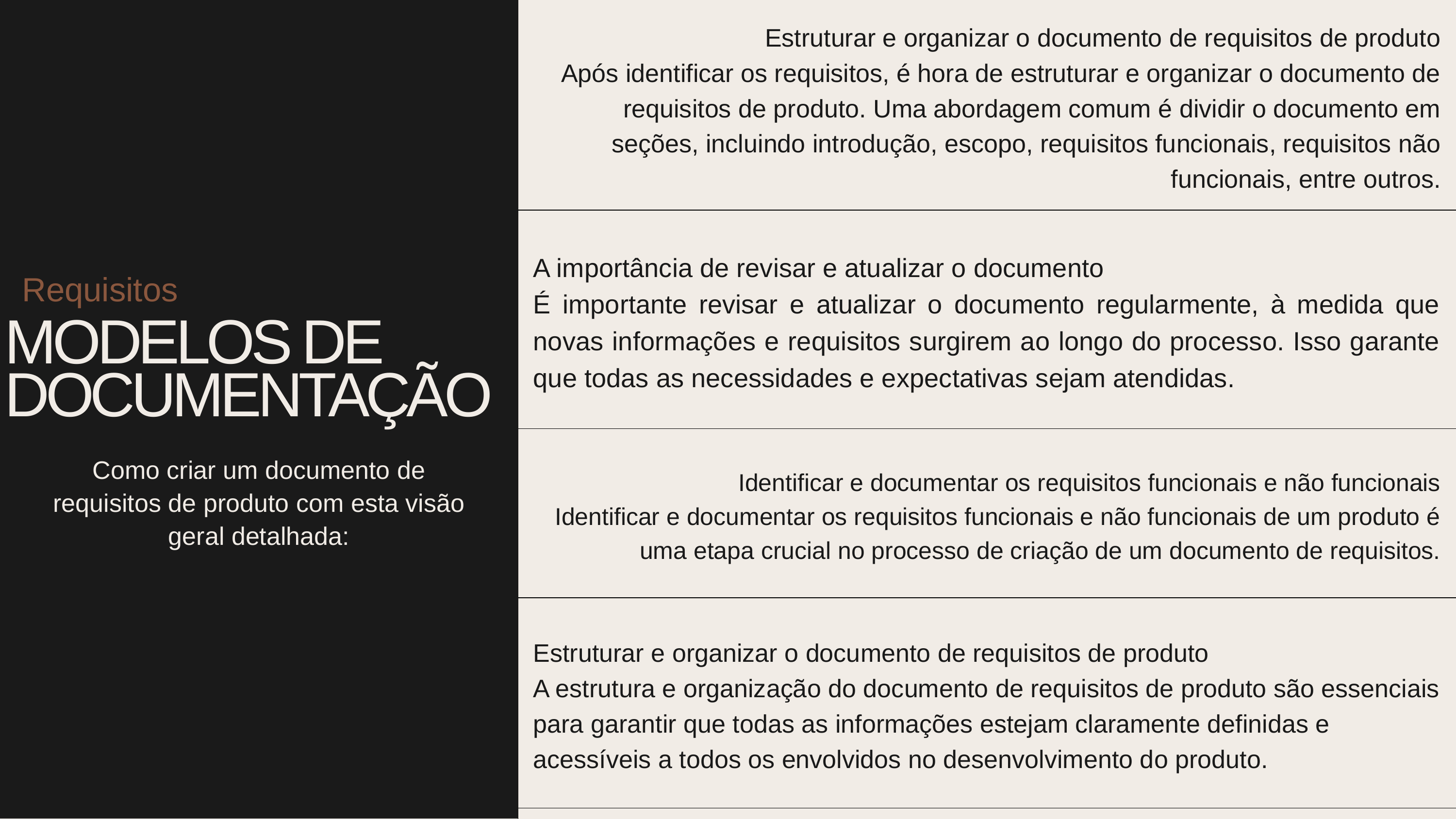

| Estruturar e organizar o documento de requisitos de produto Após identificar os requisitos, é hora de estruturar e organizar o documento de requisitos de produto. Uma abordagem comum é dividir o documento em seções, incluindo introdução, escopo, requisitos funcionais, requisitos não funcionais, entre outros. |
| --- |
| A importância de revisar e atualizar o documento É importante revisar e atualizar o documento regularmente, à medida que novas informações e requisitos surgirem ao longo do processo. Isso garante que todas as necessidades e expectativas sejam atendidas. |
| Identificar e documentar os requisitos funcionais e não funcionais Identificar e documentar os requisitos funcionais e não funcionais de um produto é uma etapa crucial no processo de criação de um documento de requisitos. |
| Estruturar e organizar o documento de requisitos de produto A estrutura e organização do documento de requisitos de produto são essenciais para garantir que todas as informações estejam claramente definidas e acessíveis a todos os envolvidos no desenvolvimento do produto. |
|  |
| Você também pode gravar um vídeo dentro do editor! Vá para 'Uploads' e clique em 'Gravar você mesmo'. |
Requisitos
MODELOS DE DOCUMENTAÇÃO
Como criar um documento de requisitos de produto com esta visão geral detalhada: